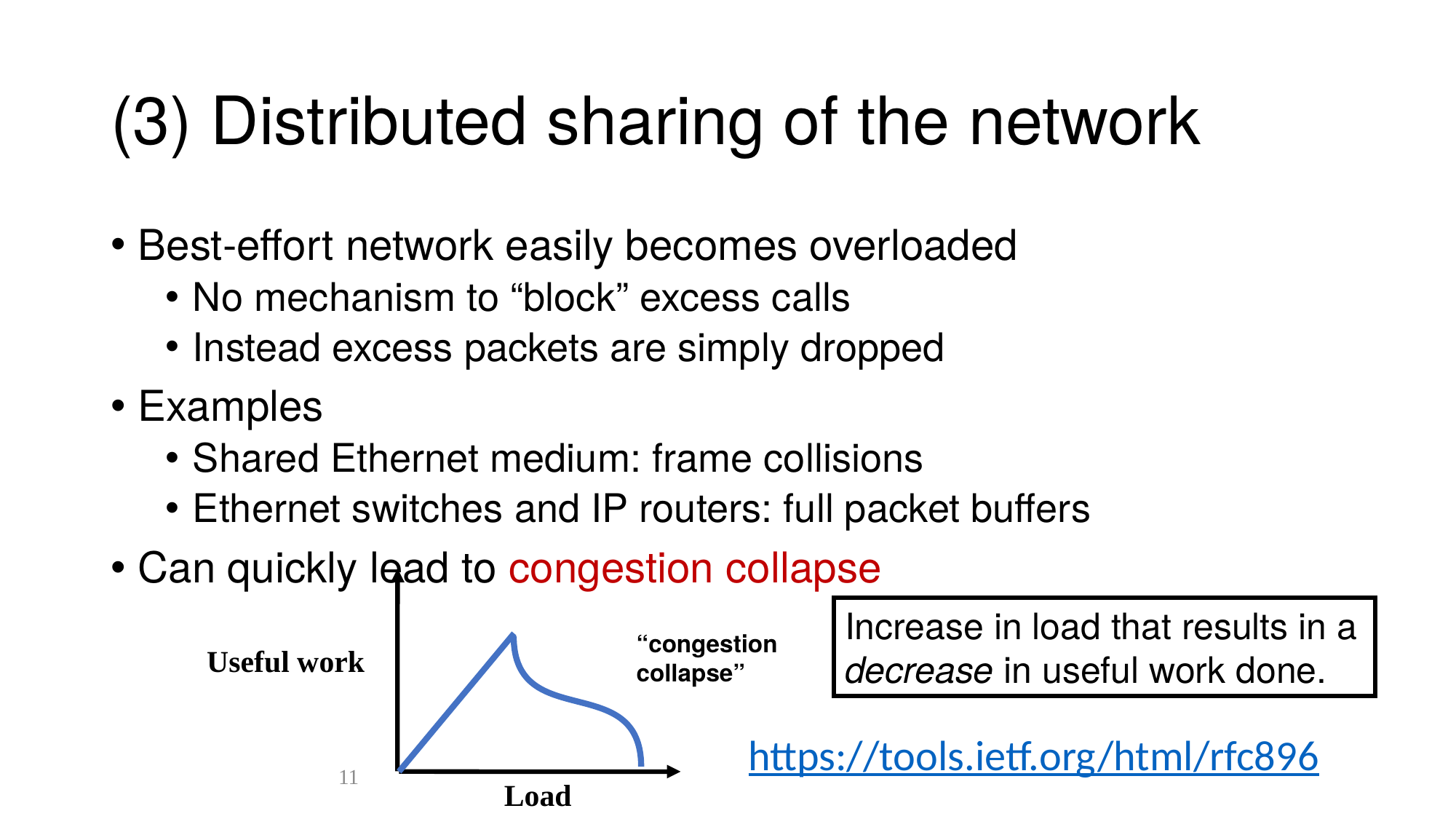

# (3) Distributed sharing of the network
Best-effort network easily becomes overloaded
No mechanism to “block” excess calls
Instead excess packets are simply dropped
Examples
Shared Ethernet medium: frame collisions
Ethernet switches and IP routers: full packet buffers
Can quickly lead to congestion collapse

Increase in load that results in a decrease in useful work done.
“congestion
collapse”

Useful work
https://tools.ietf.org/html/rfc896
11
Load